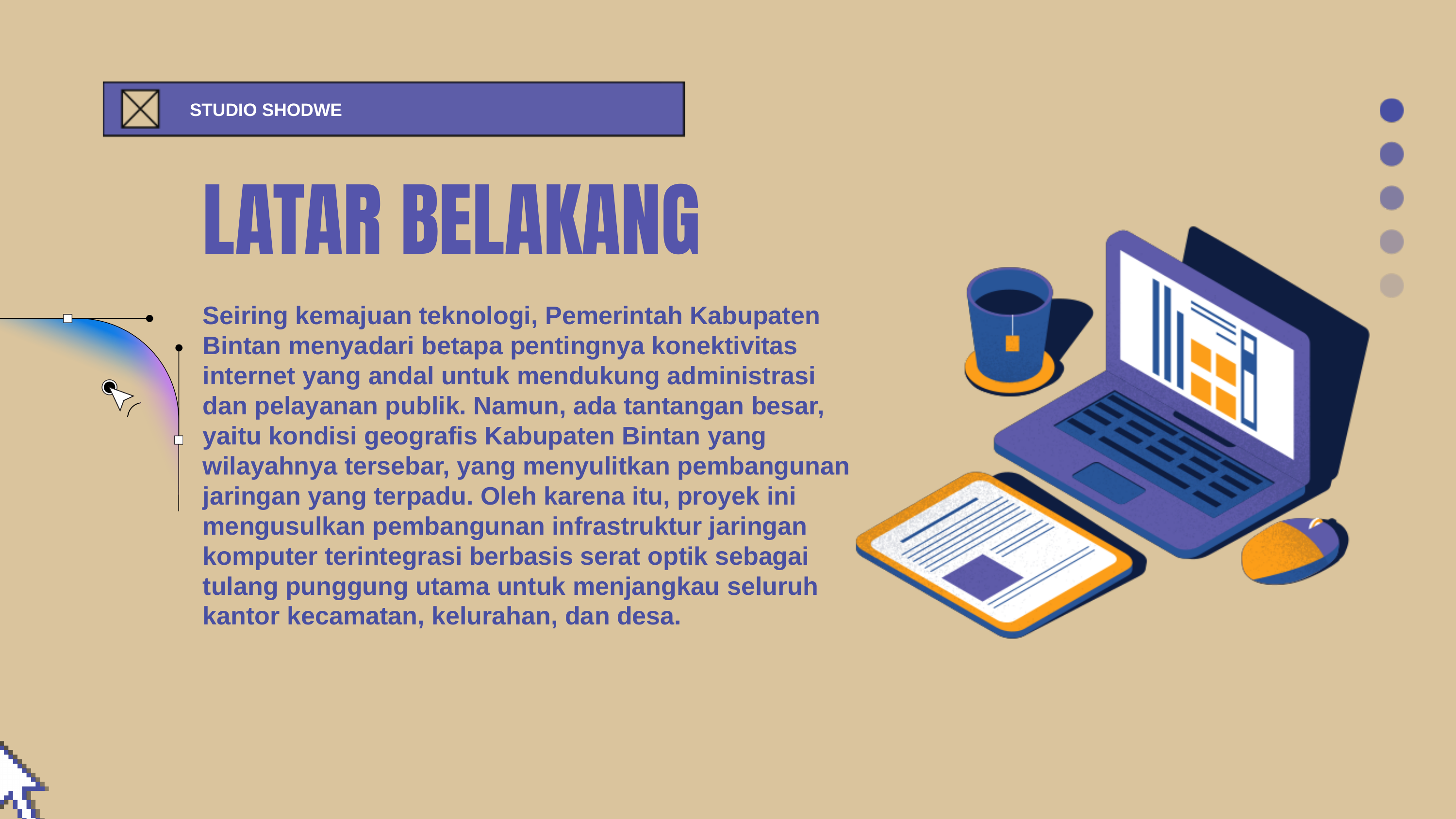

STUDIO SHODWE
LATAR BELAKANG

Seiring kemajuan teknologi, Pemerintah Kabupaten Bintan menyadari betapa pentingnya konektivitas internet yang andal untuk mendukung administrasi dan pelayanan publik. Namun, ada tantangan besar, yaitu kondisi geografis Kabupaten Bintan yang wilayahnya tersebar, yang menyulitkan pembangunan jaringan yang terpadu. Oleh karena itu, proyek ini mengusulkan pembangunan infrastruktur jaringan komputer terintegrasi berbasis serat optik sebagai tulang punggung utama untuk menjangkau seluruh kantor kecamatan, kelurahan, dan desa.